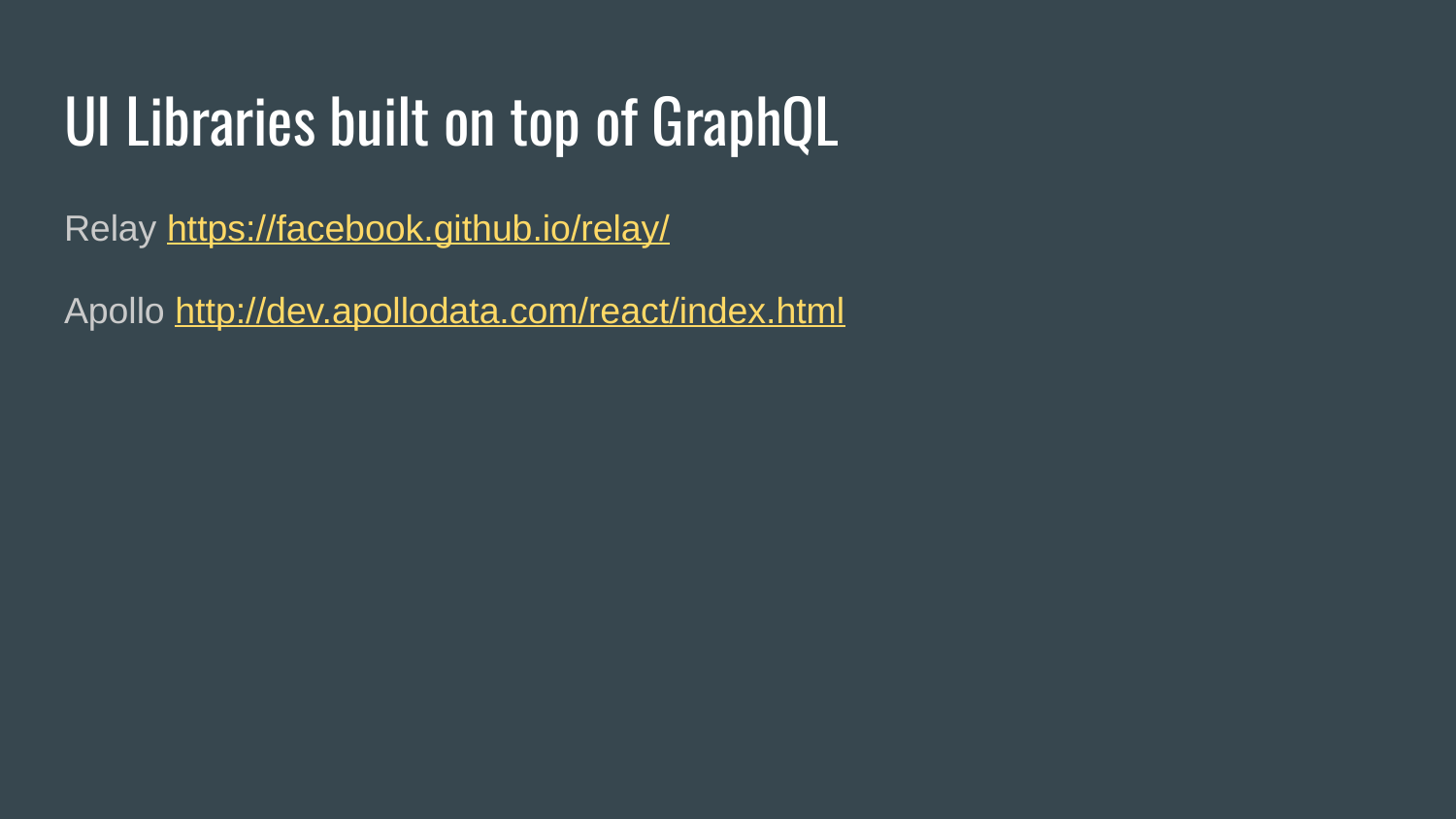

# UI Libraries built on top of GraphQL
Relay https://facebook.github.io/relay/
Apollo http://dev.apollodata.com/react/index.html